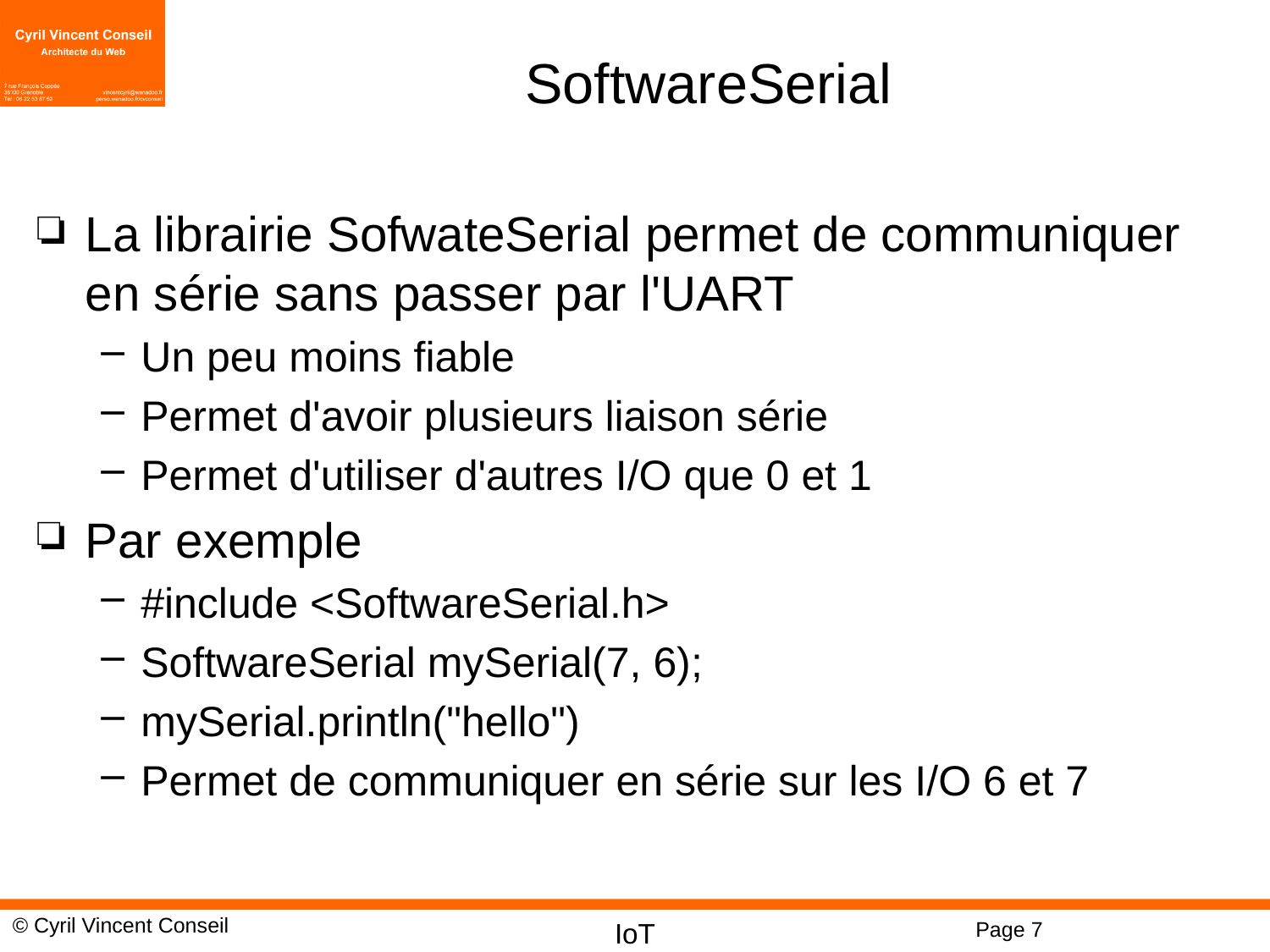

# SoftwareSerial
La librairie SofwateSerial permet de communiquer en série sans passer par l'UART
Un peu moins fiable
Permet d'avoir plusieurs liaison série
Permet d'utiliser d'autres I/O que 0 et 1
Par exemple
#include <SoftwareSerial.h>
SoftwareSerial mySerial(7, 6);
mySerial.println("hello")
Permet de communiquer en série sur les I/O 6 et 7